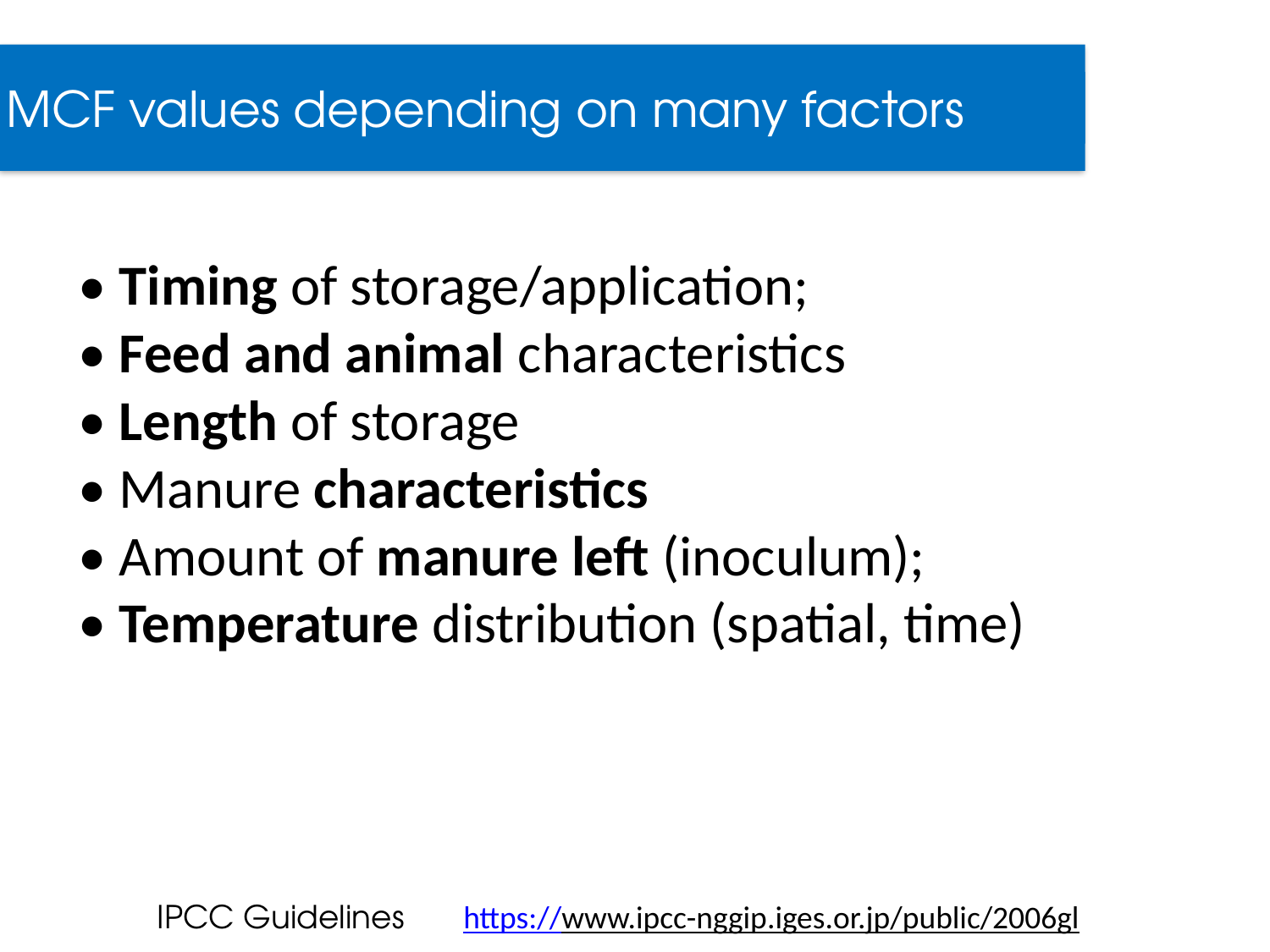

Origen de las emisiones

MCF values depending on many factors
• Timing of storage/application;
• Feed and animal characteristics
• Length of storage
• Manure characteristics
• Amount of manure left (inoculum);
• Temperature distribution (spatial, time)
IPCC Guidelines
https://www.ipcc-nggip.iges.or.jp/public/2006gl